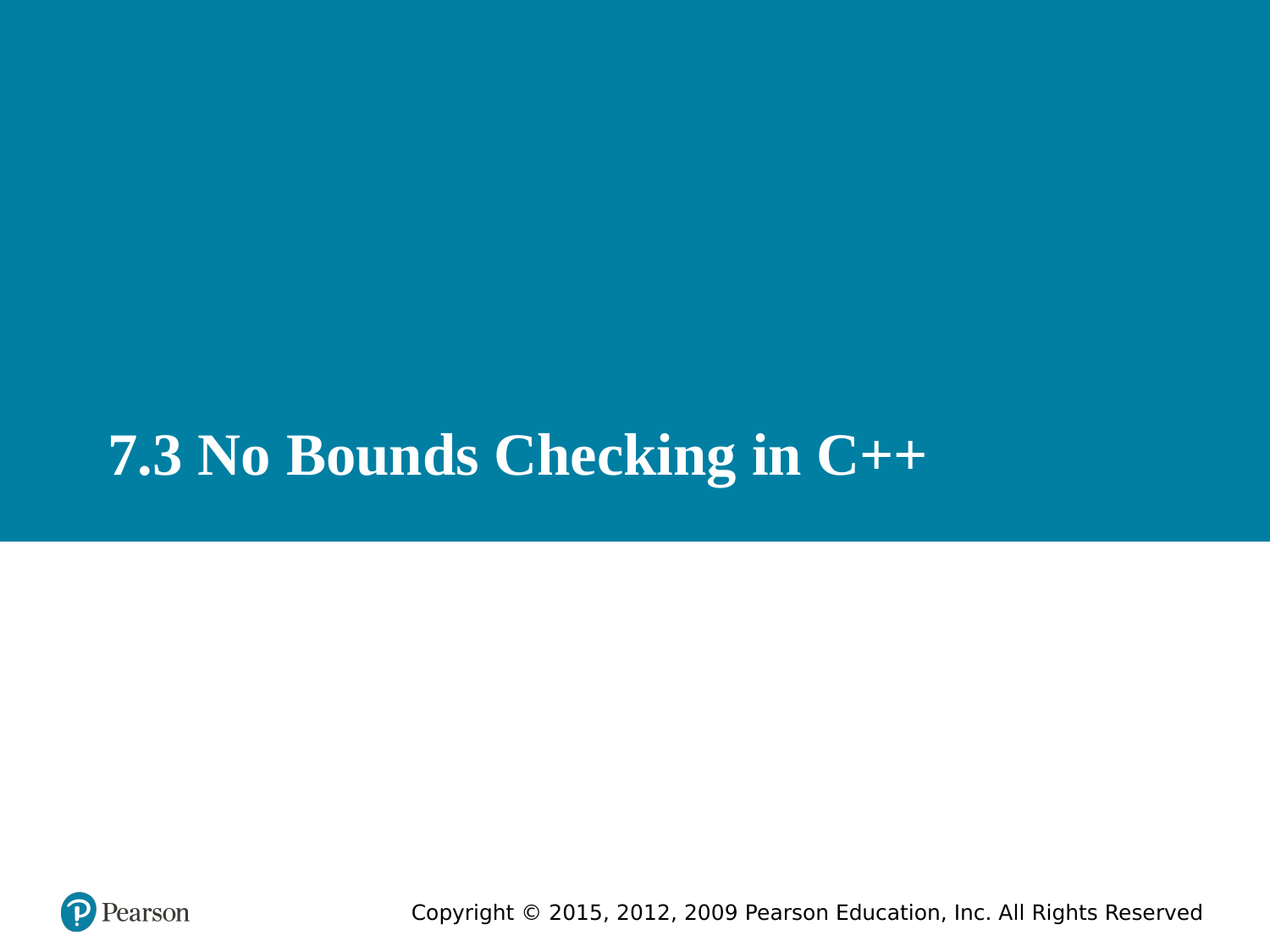

# 7.3 No Bounds Checking in C++